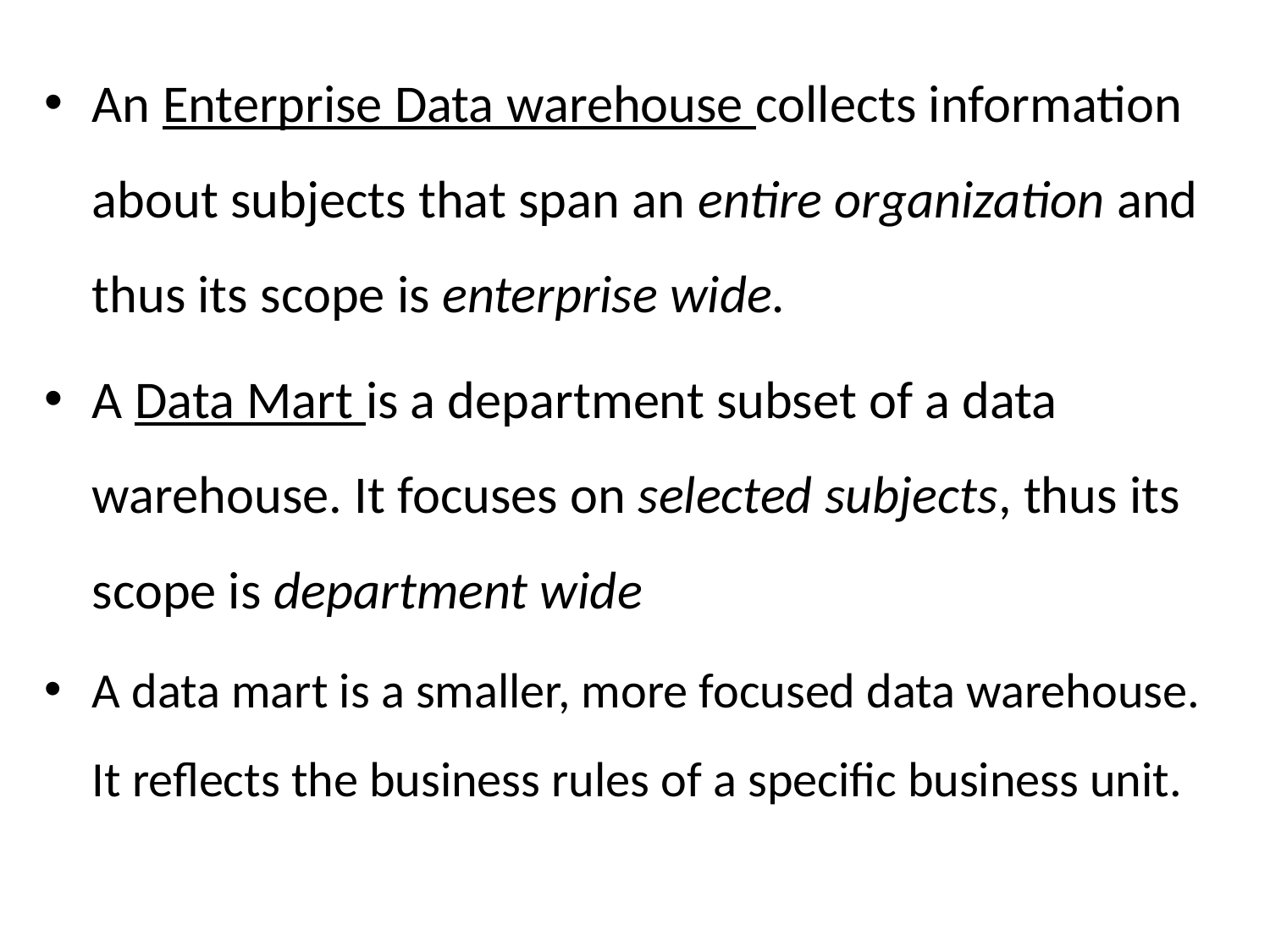

An Enterprise Data warehouse collects information about subjects that span an entire organization and thus its scope is enterprise wide.
A Data Mart is a department subset of a data warehouse. It focuses on selected subjects, thus its scope is department wide
A data mart is a smaller, more focused data warehouse. It reflects the business rules of a specific business unit.